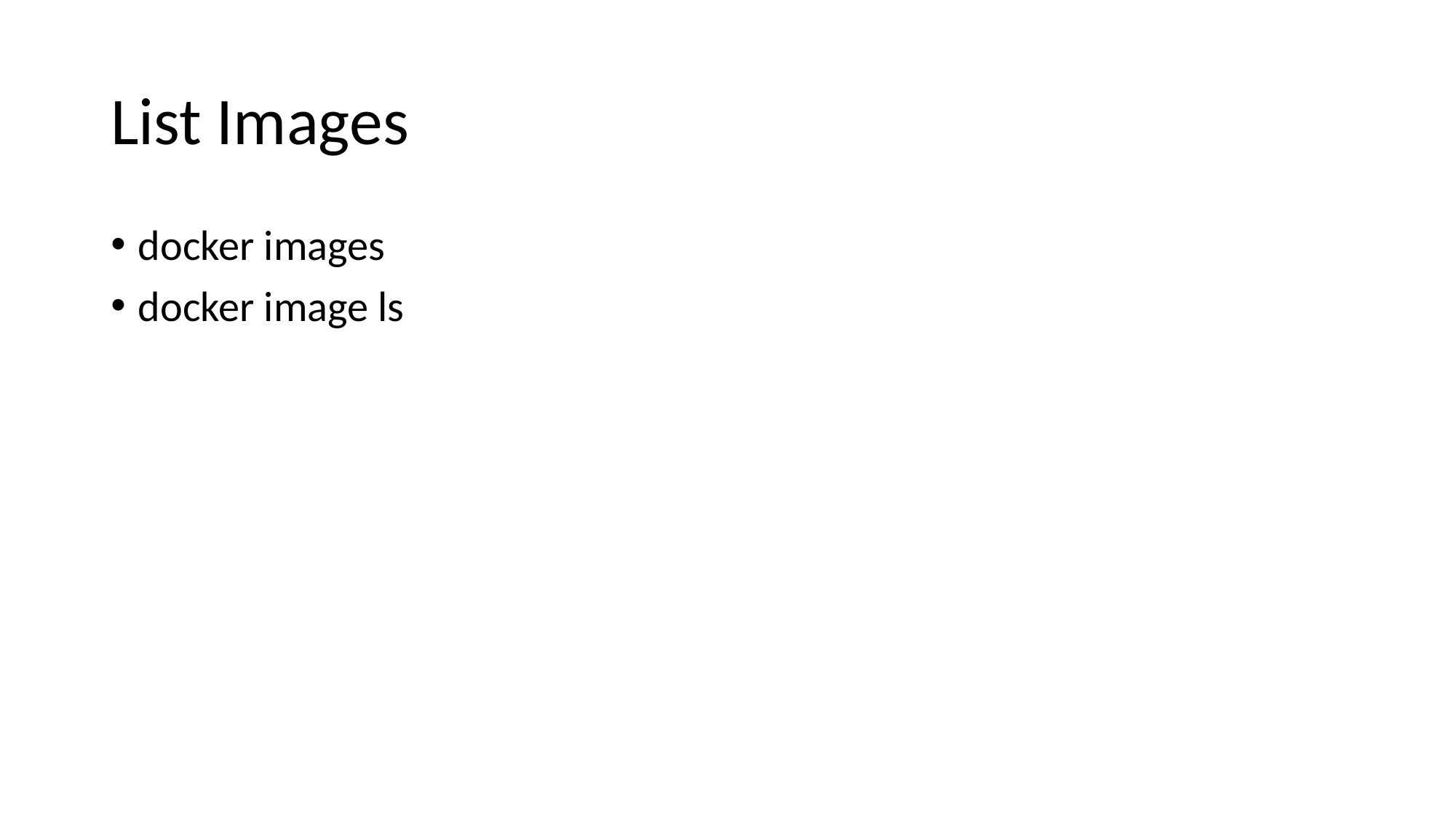

# List Images
docker images
docker image ls